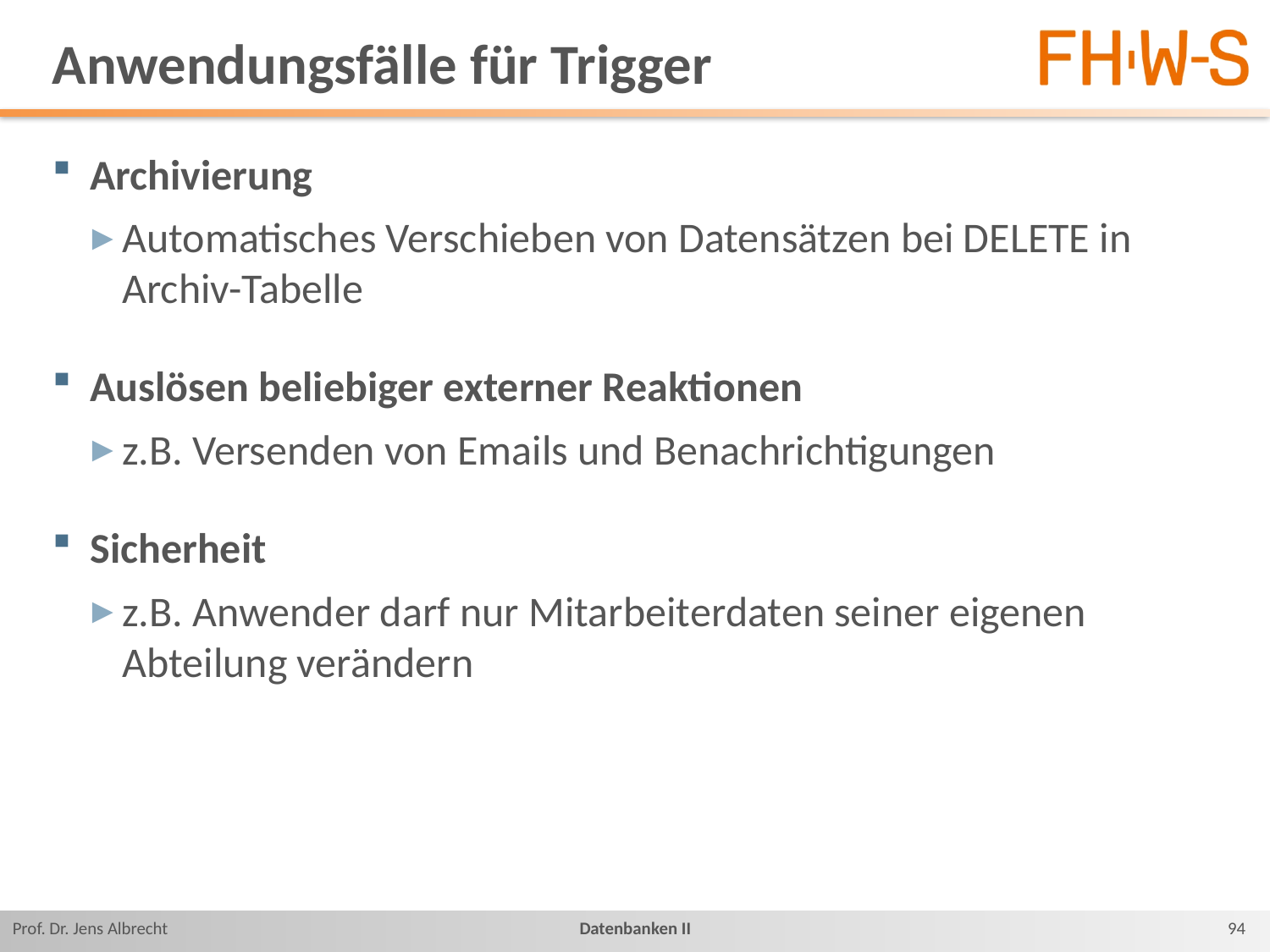

# Anwendungsfälle für Trigger
Archivierung
Automatisches Verschieben von Datensätzen bei DELETE in Archiv-Tabelle
Auslösen beliebiger externer Reaktionen
z.B. Versenden von Emails und Benachrichtigungen
Sicherheit
z.B. Anwender darf nur Mitarbeiterdaten seiner eigenen Abteilung verändern